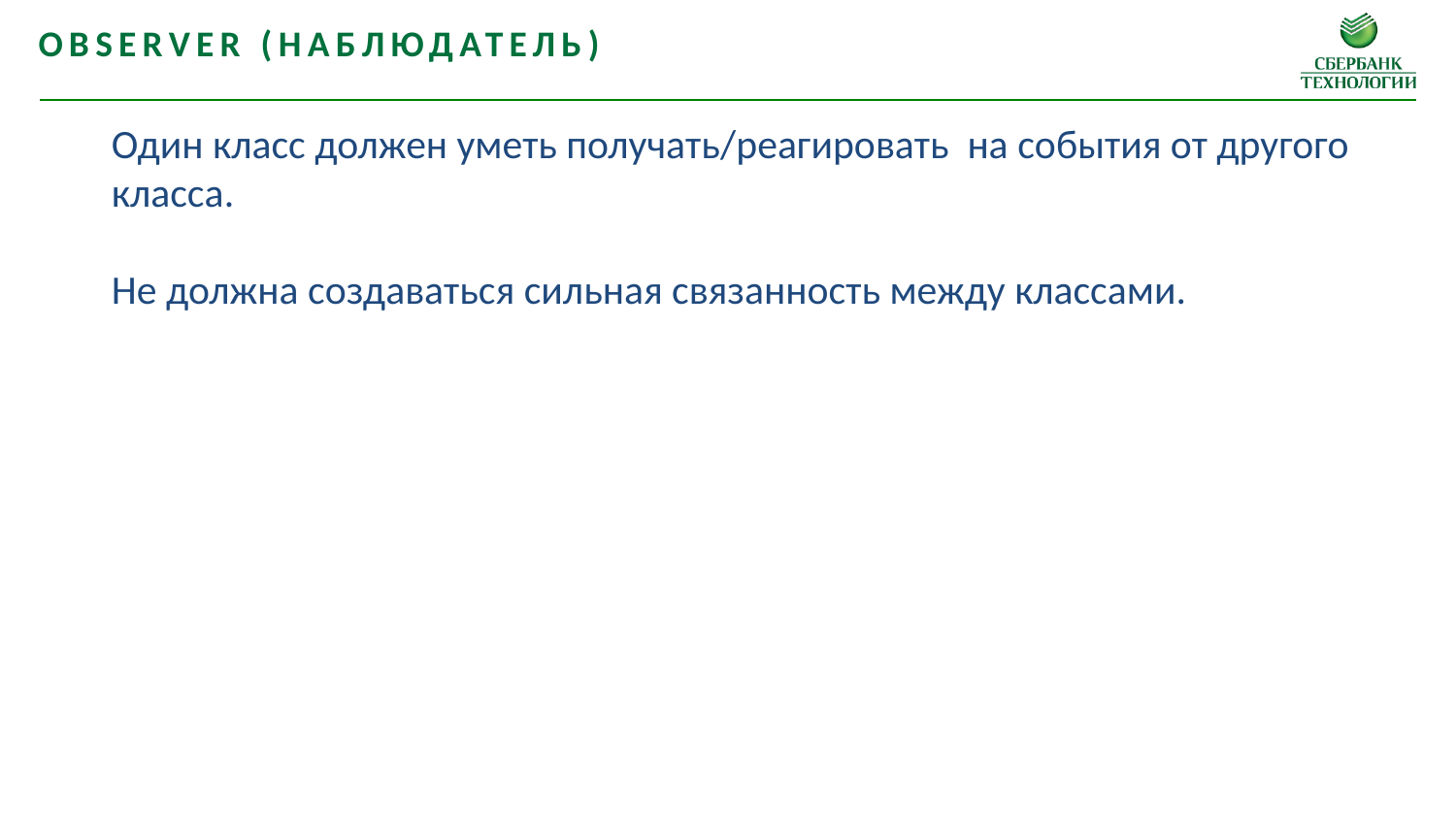

Observer (Наблюдатель)
Один класс должен уметь получать/реагировать  на события от другого класса.

Не должна создаваться сильная связанность между классами.